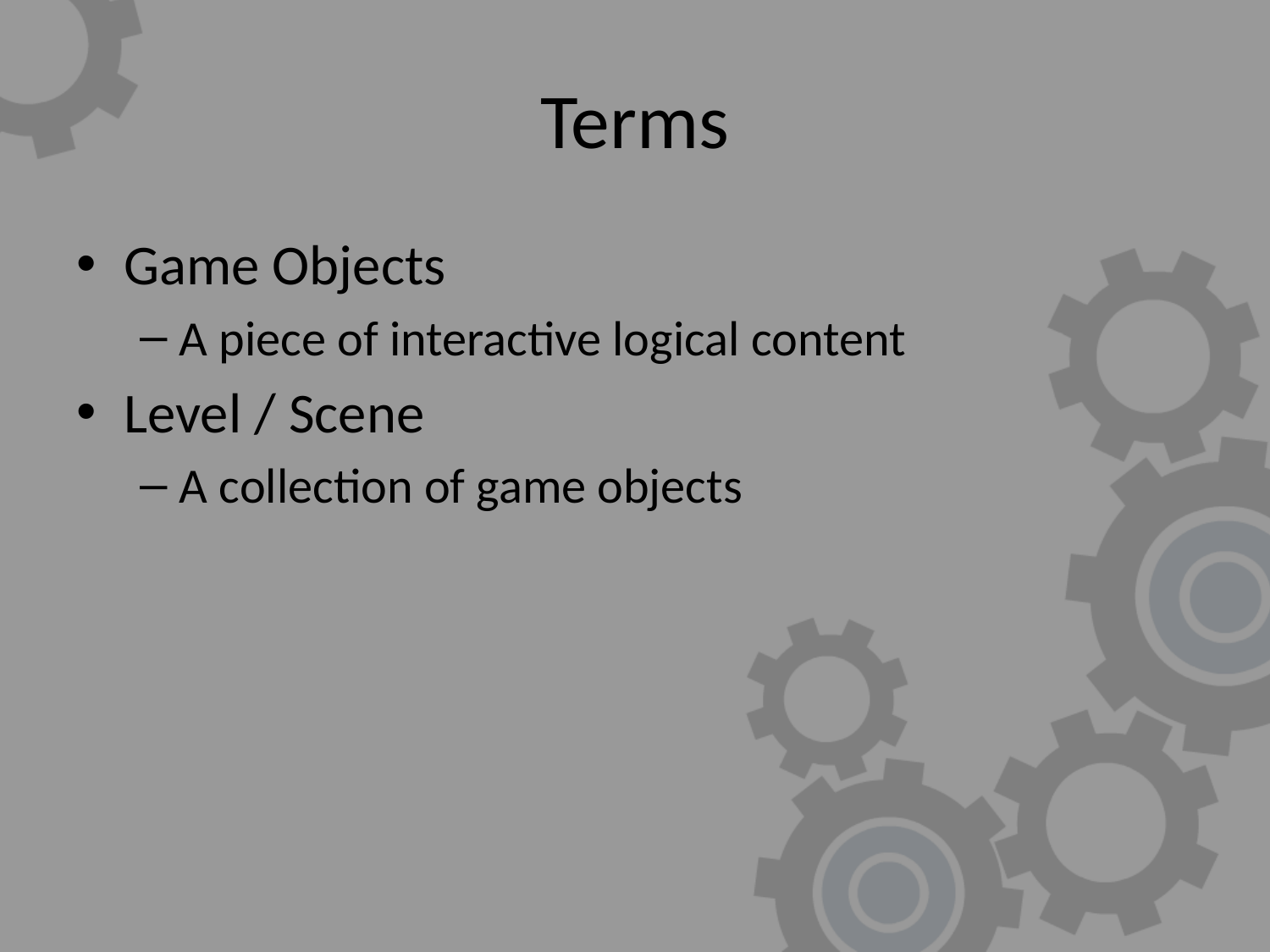

# Terms
Game Objects
A piece of interactive logical content
Level / Scene
A collection of game objects